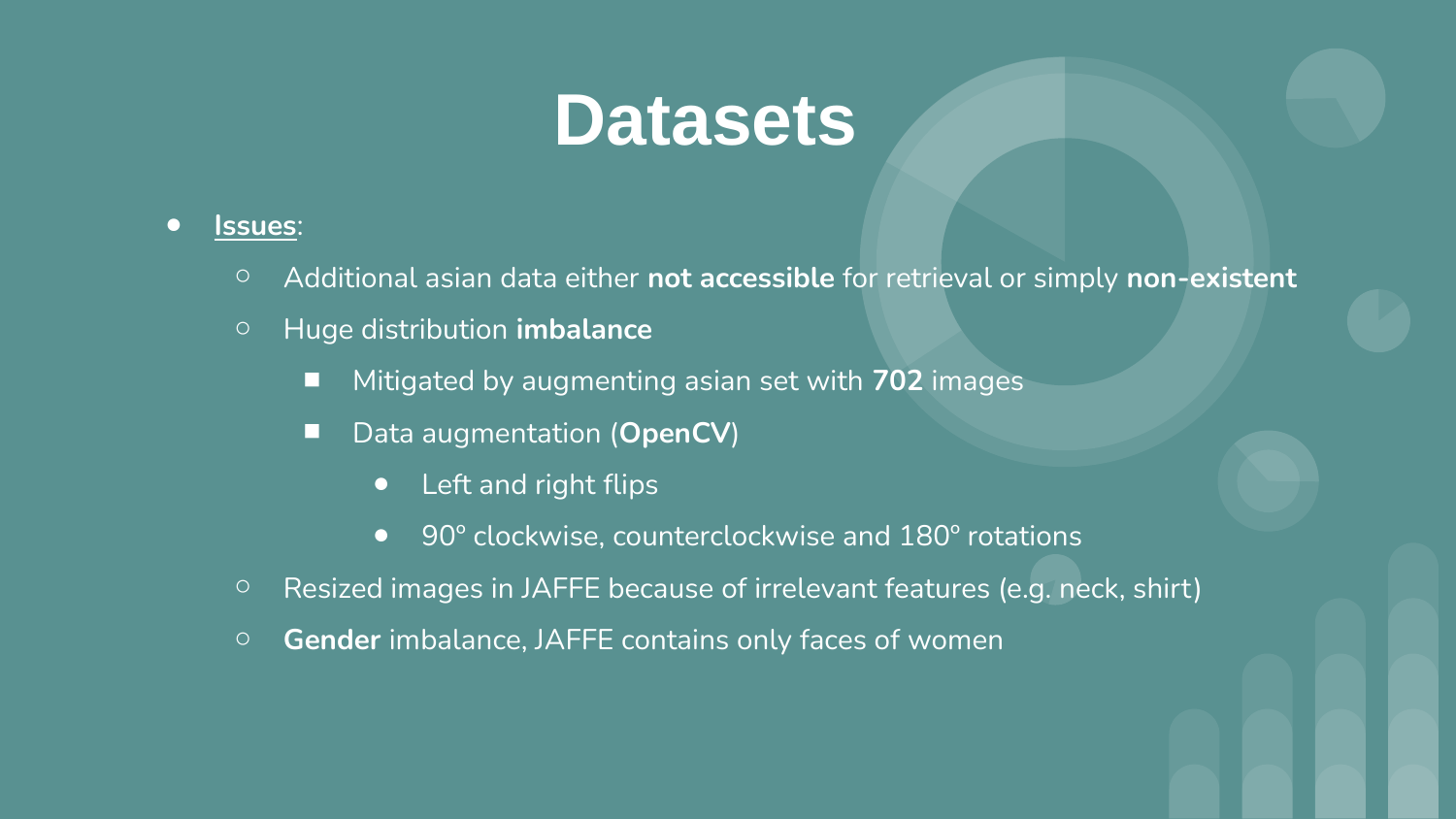

# Datasets
Issues:
Additional asian data either not accessible for retrieval or simply non-existent
Huge distribution imbalance
Mitigated by augmenting asian set with 702 images
Data augmentation (OpenCV)
Left and right flips
90º clockwise, counterclockwise and 180º rotations
Resized images in JAFFE because of irrelevant features (e.g. neck, shirt)
Gender imbalance, JAFFE contains only faces of women